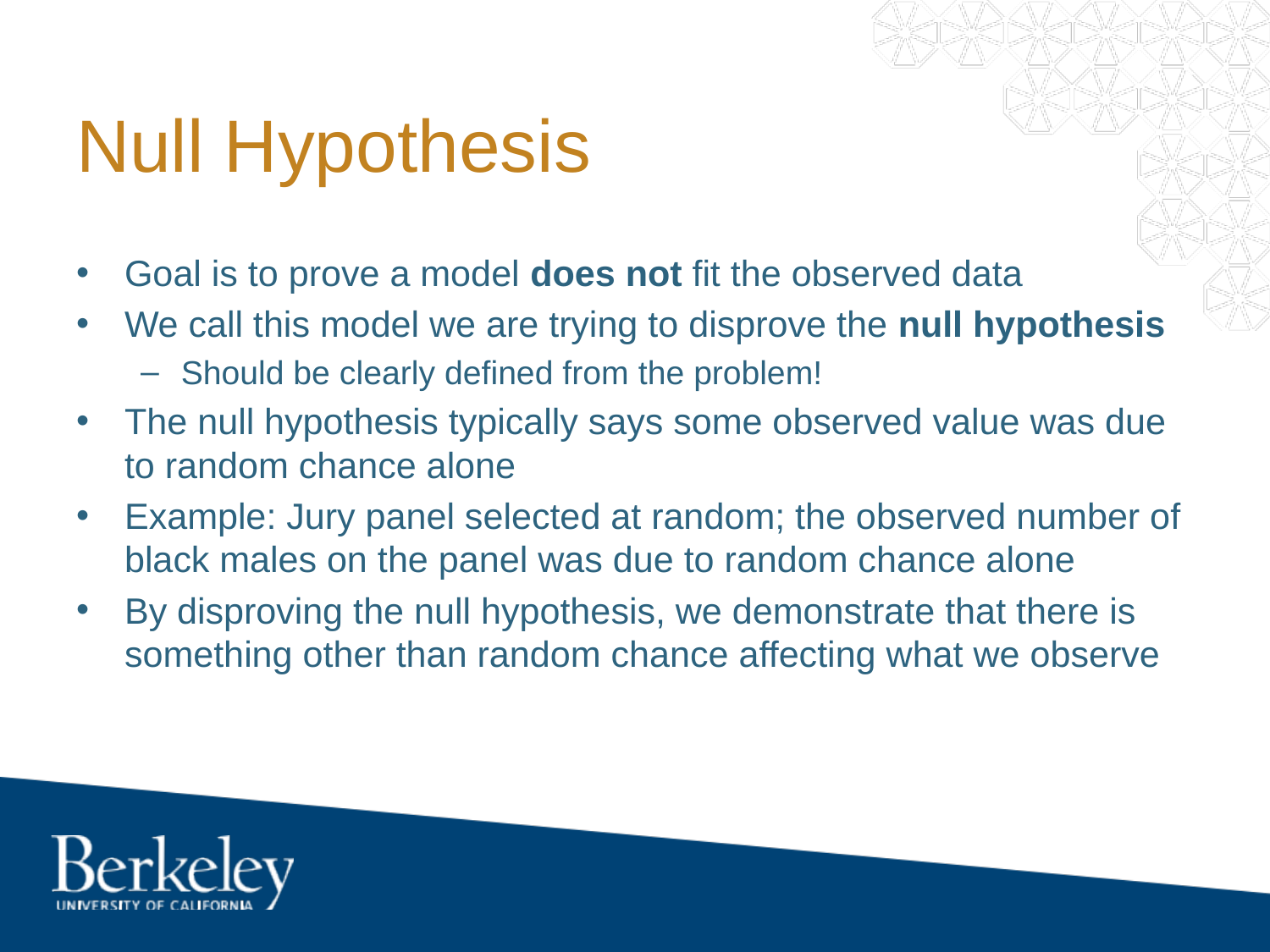

# Null Hypothesis
Goal is to prove a model does not fit the observed data
We call this model we are trying to disprove the null hypothesis
Should be clearly defined from the problem!
The null hypothesis typically says some observed value was due to random chance alone
Example: Jury panel selected at random; the observed number of black males on the panel was due to random chance alone
By disproving the null hypothesis, we demonstrate that there is something other than random chance affecting what we observe